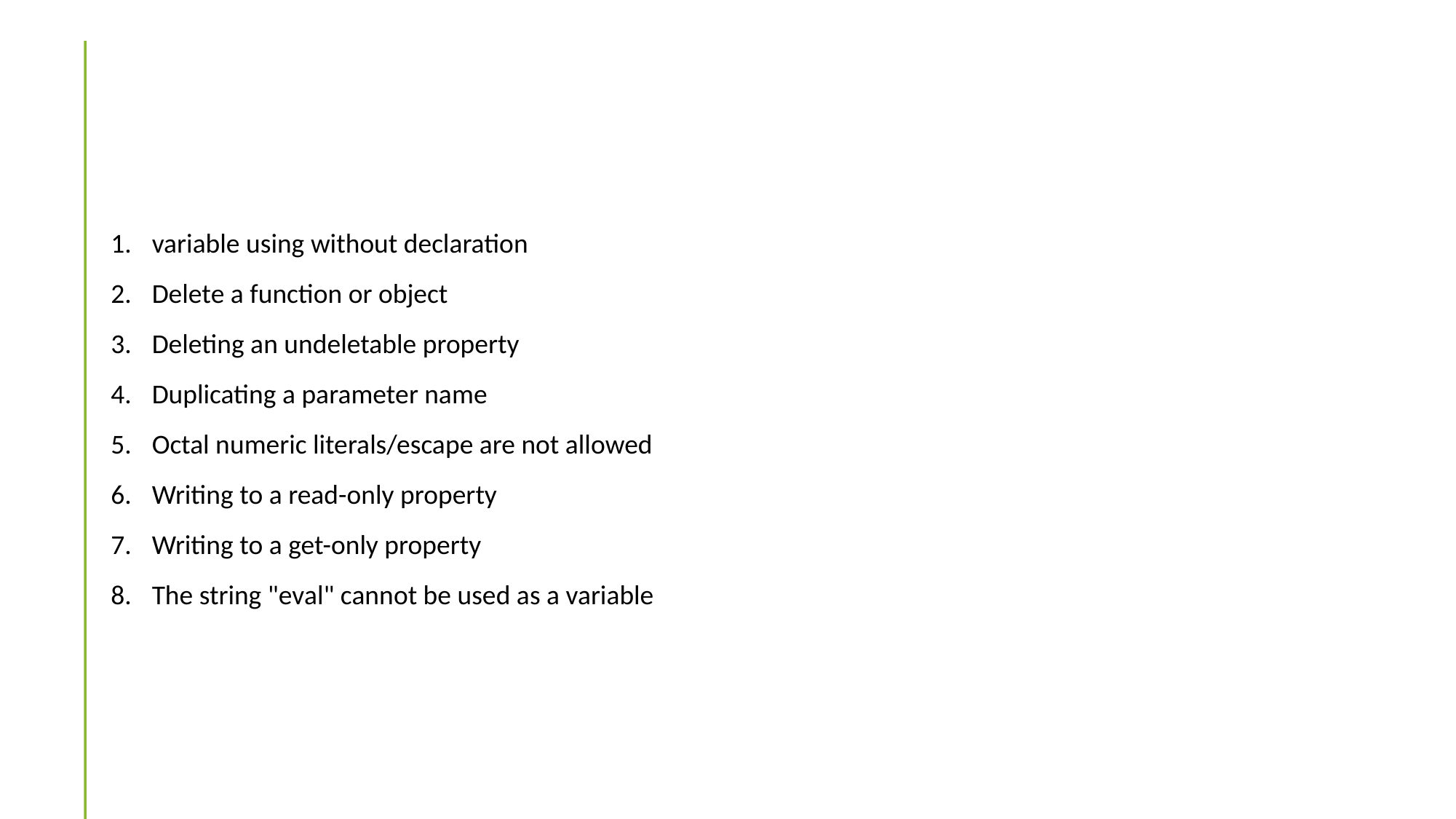

#
variable using without declaration
Delete a function or object
Deleting an undeletable property
Duplicating a parameter name
Octal numeric literals/escape are not allowed
Writing to a read-only property
Writing to a get-only property
The string "eval" cannot be used as a variable